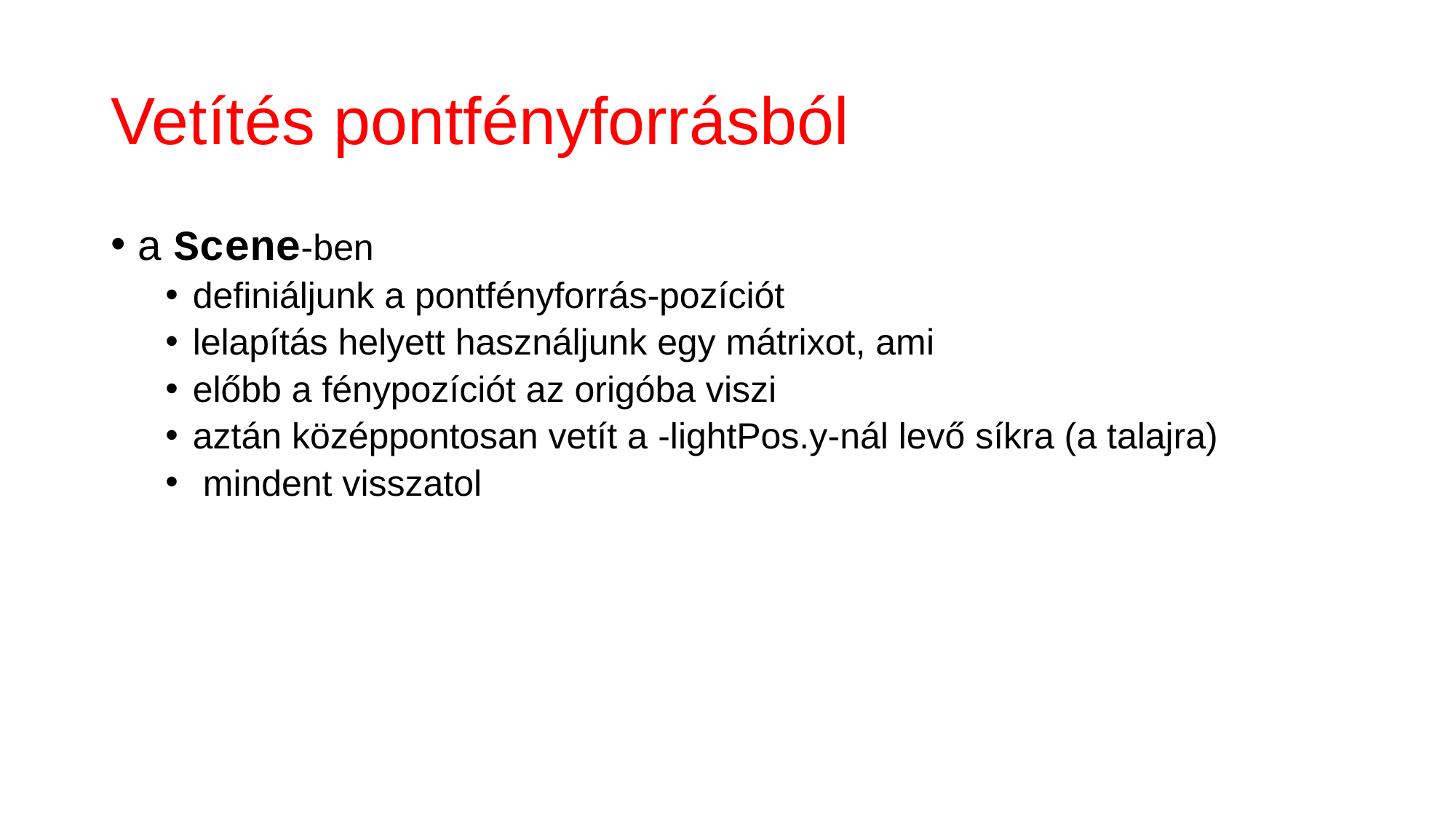

# Vetítés pontfényforrásból
a Scene-ben
definiáljunk a pontfényforrás-pozíciót
lelapítás helyett használjunk egy mátrixot, ami
előbb a fénypozíciót az origóba viszi
aztán középpontosan vetít a -lightPos.y-nál levő síkra (a talajra)
 mindent visszatol